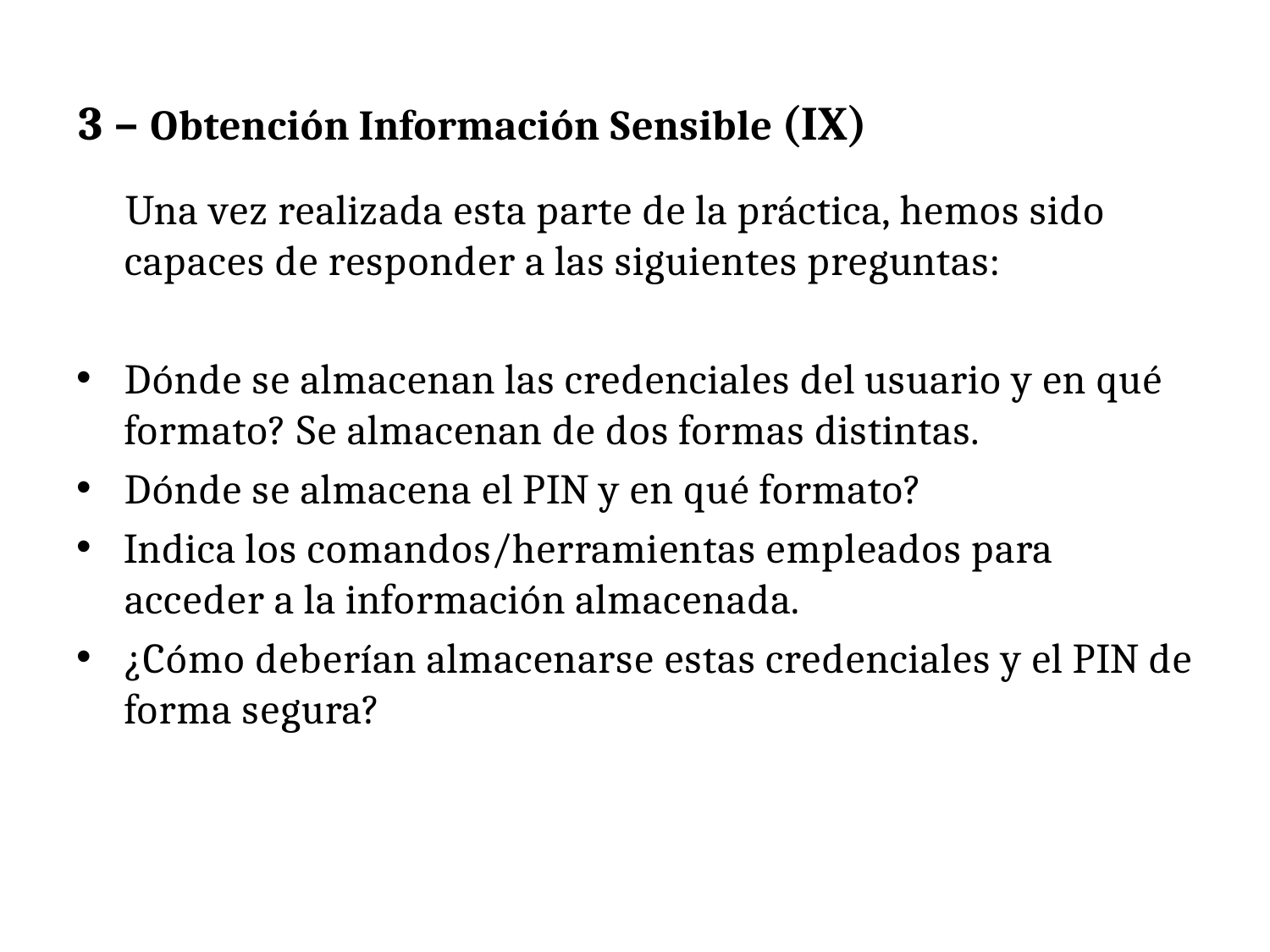

3 – Obtención Información Sensible (IX)
Una vez realizada esta parte de la práctica, hemos sido capaces de responder a las siguientes preguntas:

Dónde se almacenan las credenciales del usuario y en qué formato? Se almacenan de dos formas distintas.
Dónde se almacena el PIN y en qué formato?
Indica los comandos/herramientas empleados para acceder a la información almacenada.
¿Cómo deberían almacenarse estas credenciales y el PIN de forma segura?